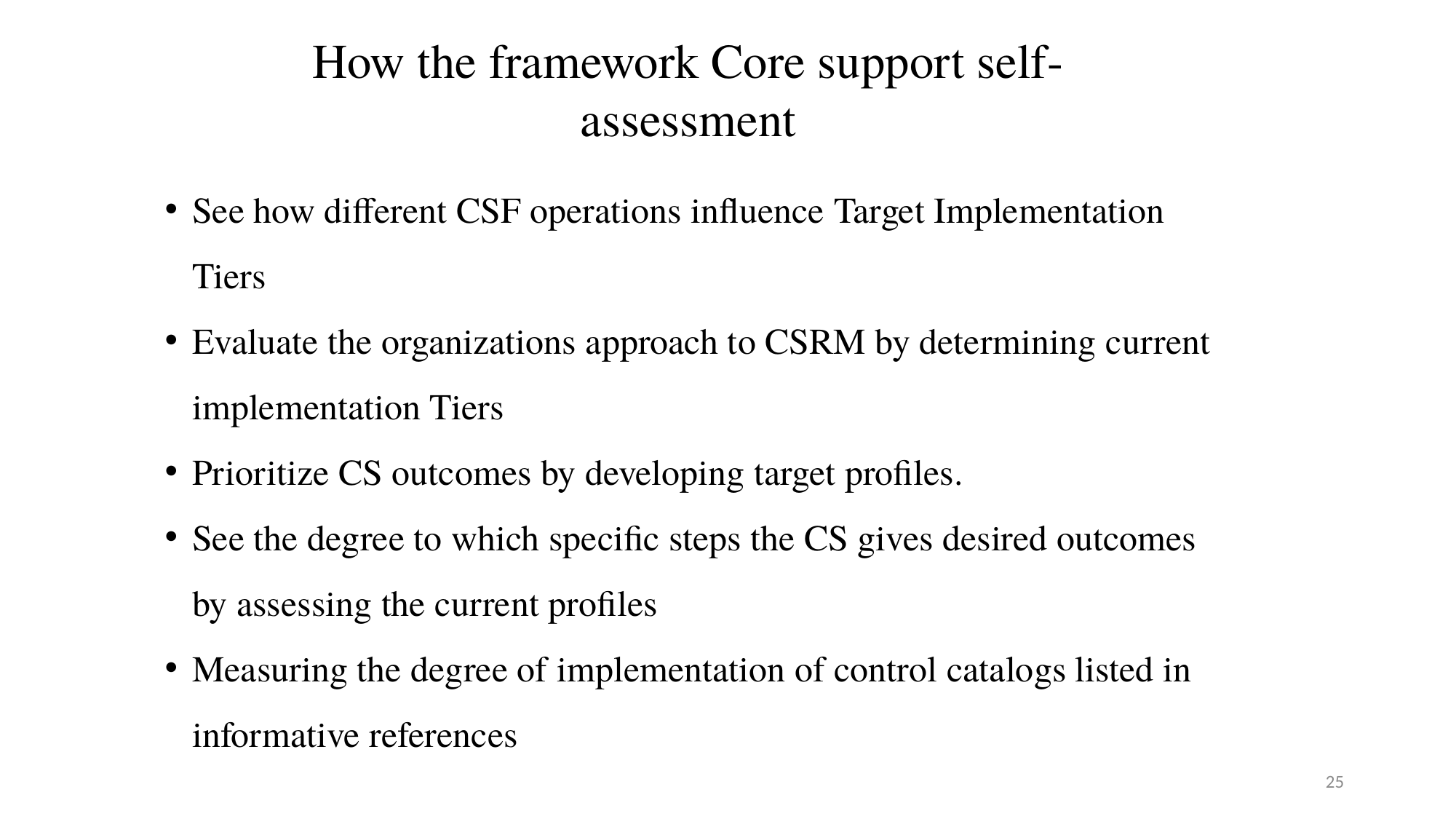

How the framework Core support self-assessment

See how different CSF operations influence Target Implementation Tiers
Evaluate the organizations approach to CSRM by determining current implementation Tiers
Prioritize CS outcomes by developing target profiles.
See the degree to which specific steps the CS gives desired outcomes by assessing the current profiles
Measuring the degree of implementation of control catalogs listed in informative references
25